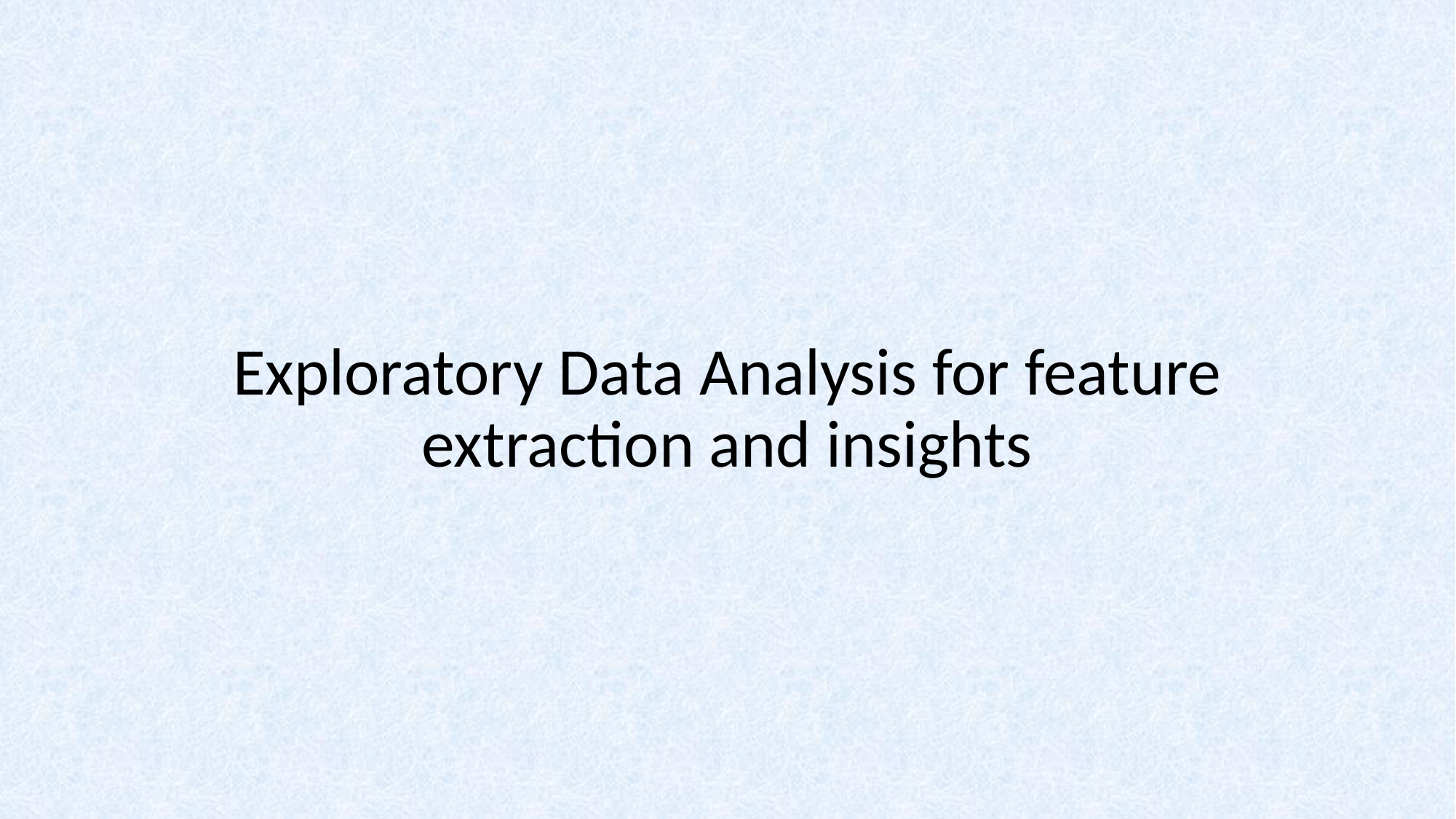

# Exploratory Data Analysis for feature extraction and insights